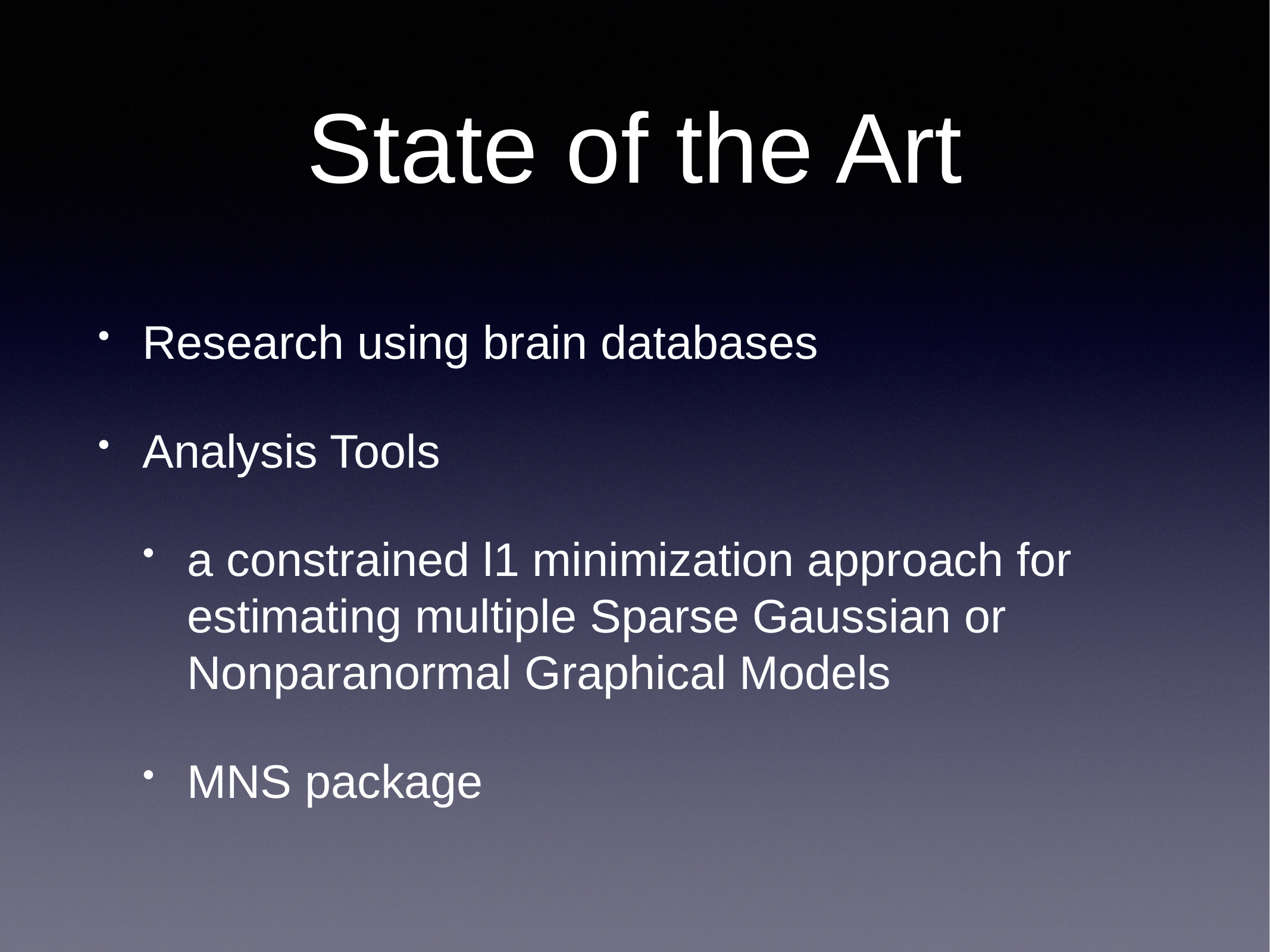

# State of the Art
Research using brain databases
Analysis Tools
a constrained l1 minimization approach for estimating multiple Sparse Gaussian or Nonparanormal Graphical Models
MNS package